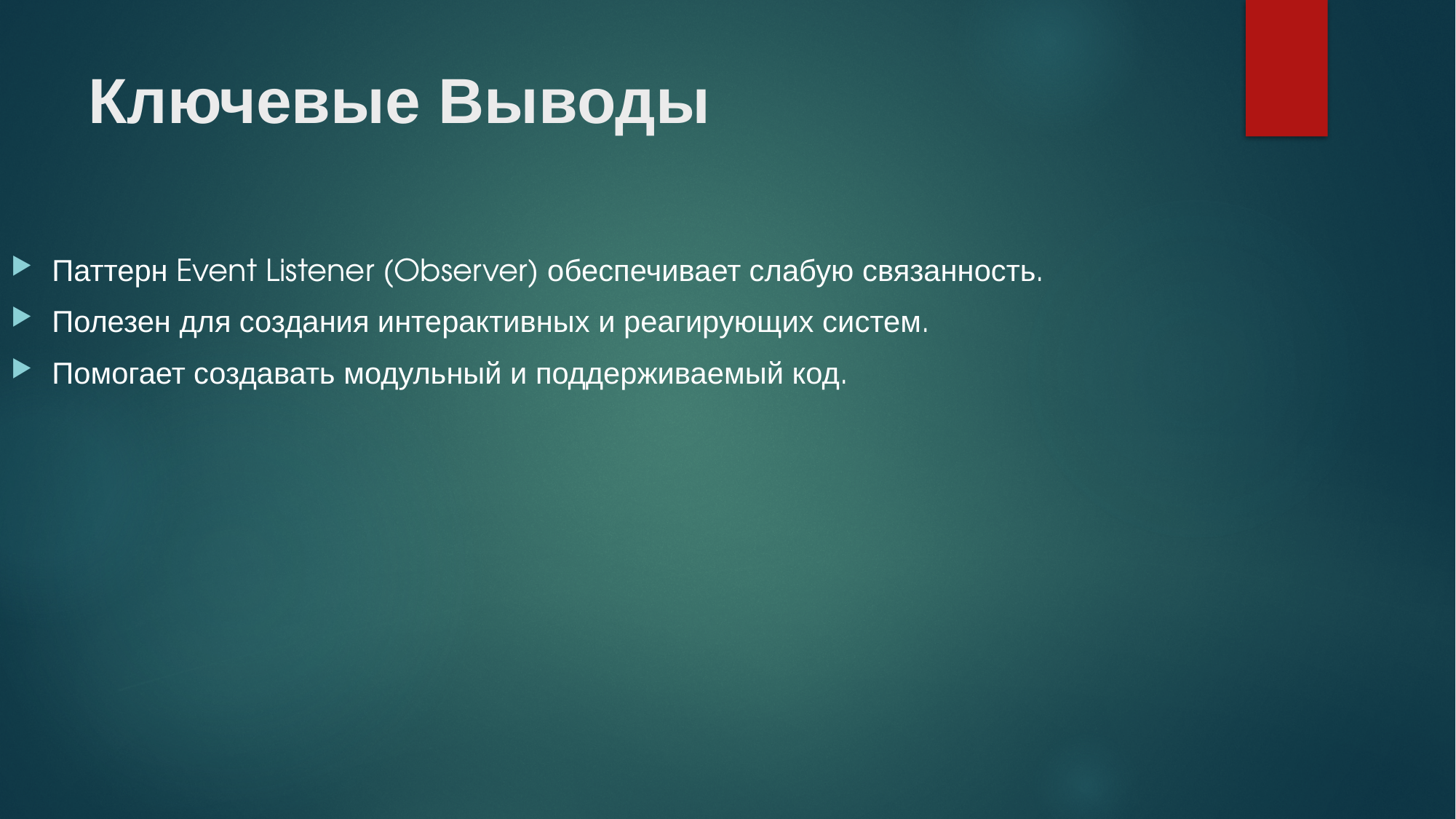

# Ключевые Выводы
Паттерн Event Listener (Observer) обеспечивает слабую связанность.
Полезен для создания интерактивных и реагирующих систем.
Помогает создавать модульный и поддерживаемый код.